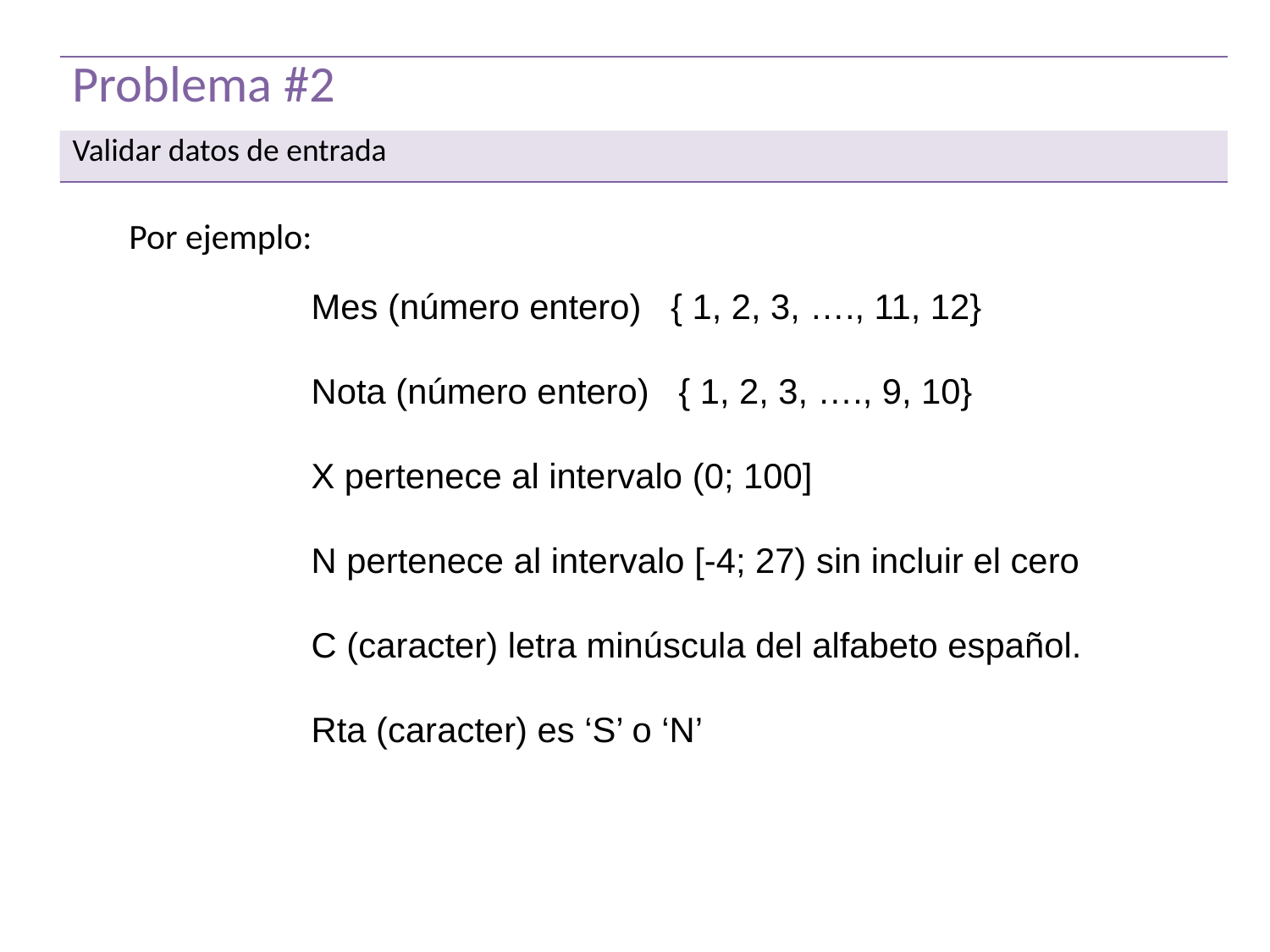

| Problema #2 |
| --- |
| Validar datos de entrada |
Por ejemplo:

Mes (número entero)   { 1, 2, 3, …., 11, 12}

Nota (número entero)   { 1, 2, 3, …., 9, 10}

X pertenece al intervalo (0; 100]

N pertenece al intervalo [-4; 27) sin incluir el cero

C (caracter) letra minúscula del alfabeto español.

Rta (caracter) es ‘S’ o ‘N’